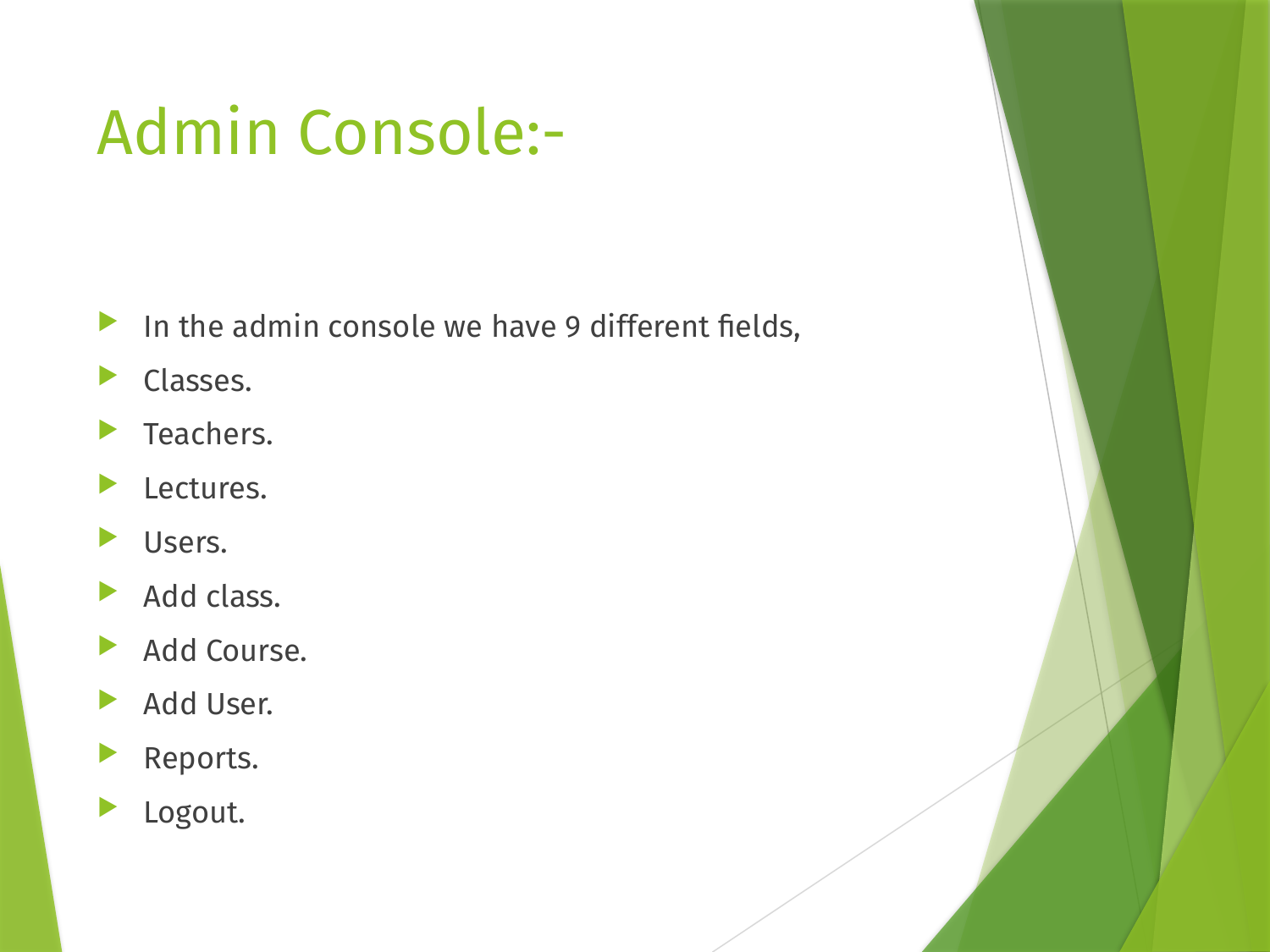

# Admin Console:-
In the admin console we have 9 different fields,
Classes.
Teachers.
Lectures.
Users.
Add class.
Add Course.
Add User.
Reports.
Logout.